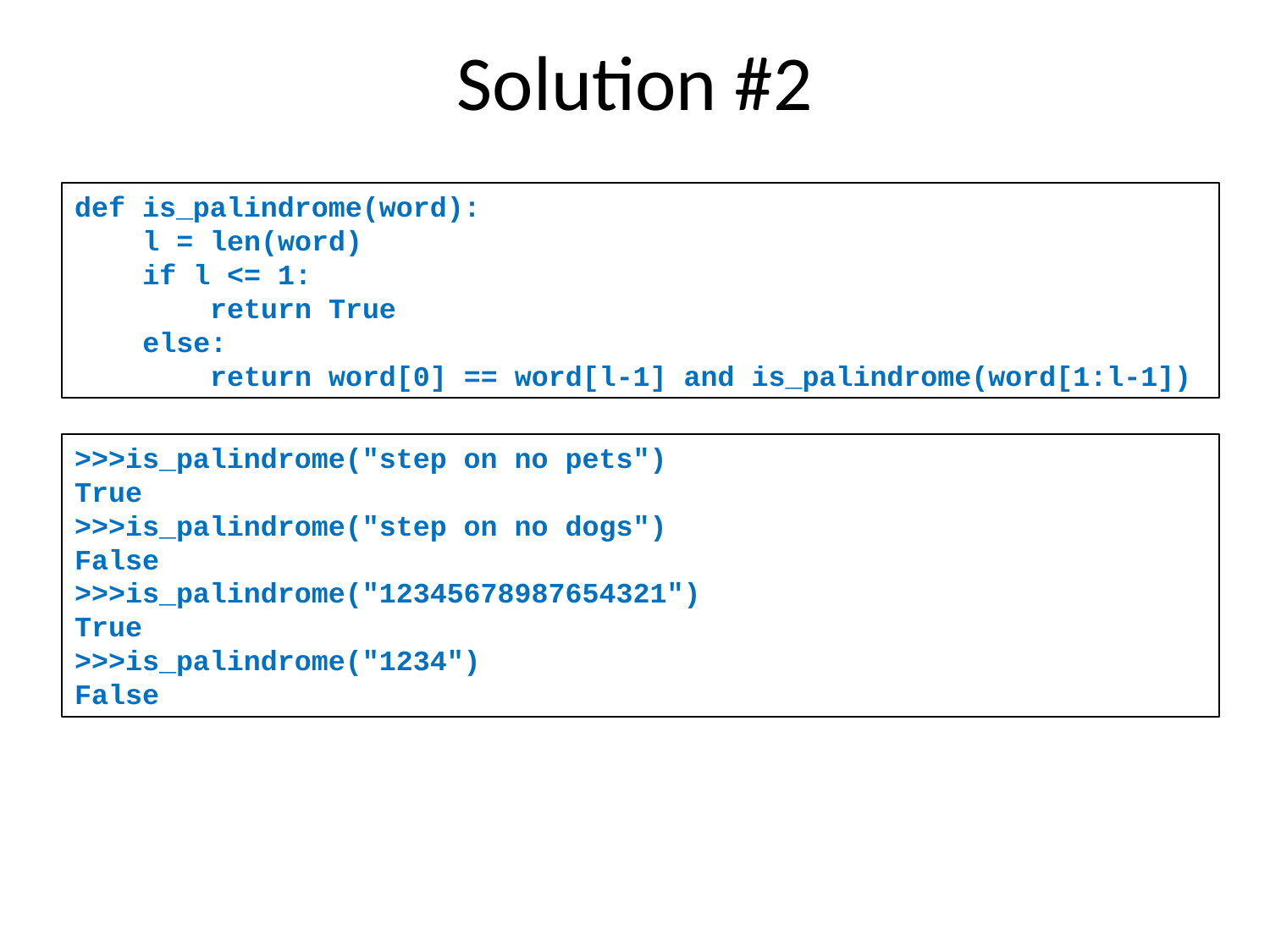

Solution #2
def is_palindrome(word):
    l = len(word)
    if l <= 1:
        return True
    else:
        return word[0] == word[l-1] and is_palindrome(word[1:l-1])
>>>is_palindrome("step on no pets")
True
>>>is_palindrome("step on no dogs")
False
>>>is_palindrome("12345678987654321")
True
>>>is_palindrome("1234")
False